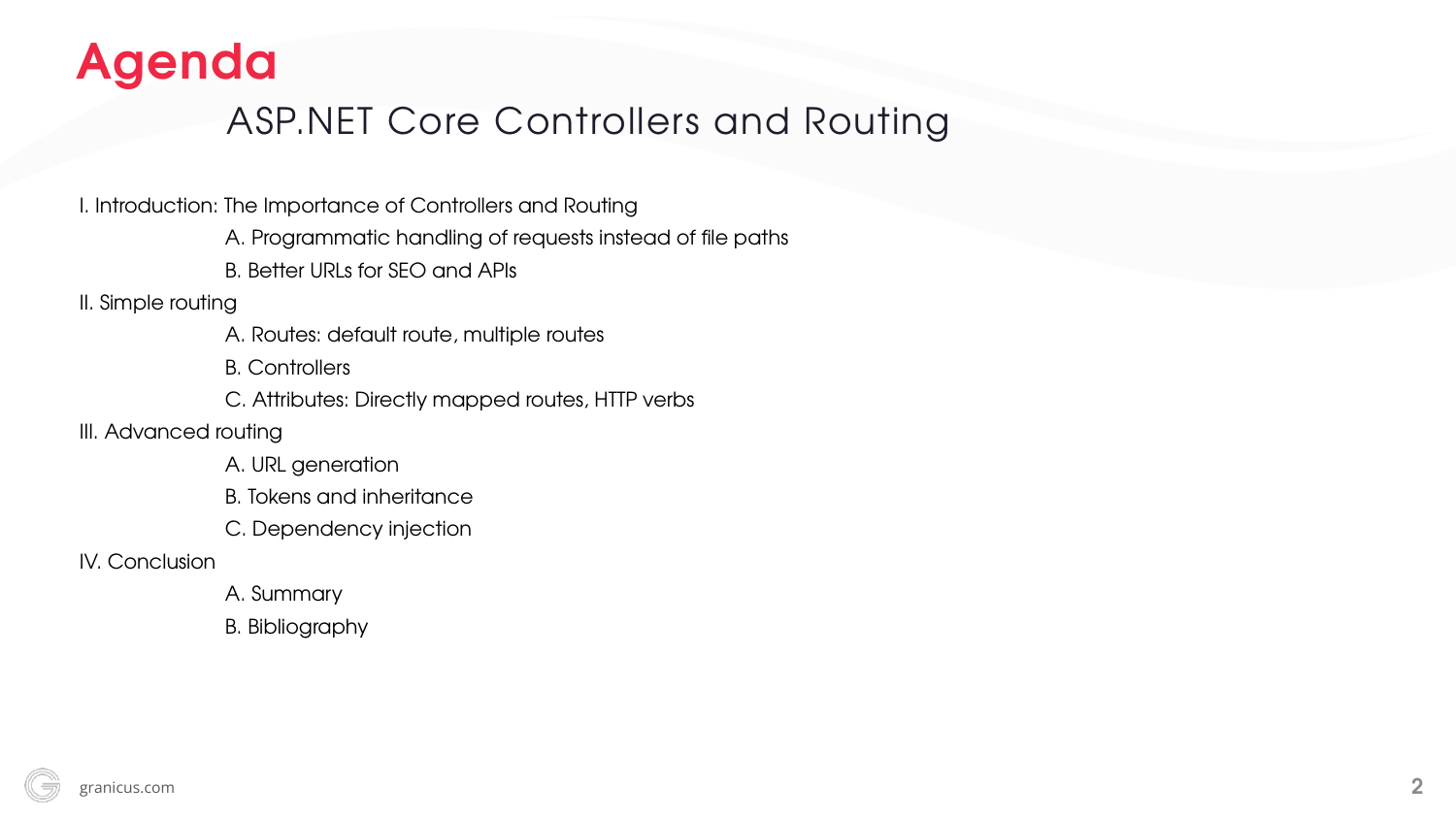

Agenda
ASP.NET Core Controllers and Routing
I. Introduction: The Importance of Controllers and Routing
	A. Programmatic handling of requests instead of file paths
	B. Better URLs for SEO and APIs
II. Simple routing
	A. Routes: default route, multiple routes
	B. Controllers
	C. Attributes: Directly mapped routes, HTTP verbs
III. Advanced routing
	A. URL generation
	B. Tokens and inheritance
	C. Dependency injection
IV. Conclusion
	A. Summary
	B. Bibliography